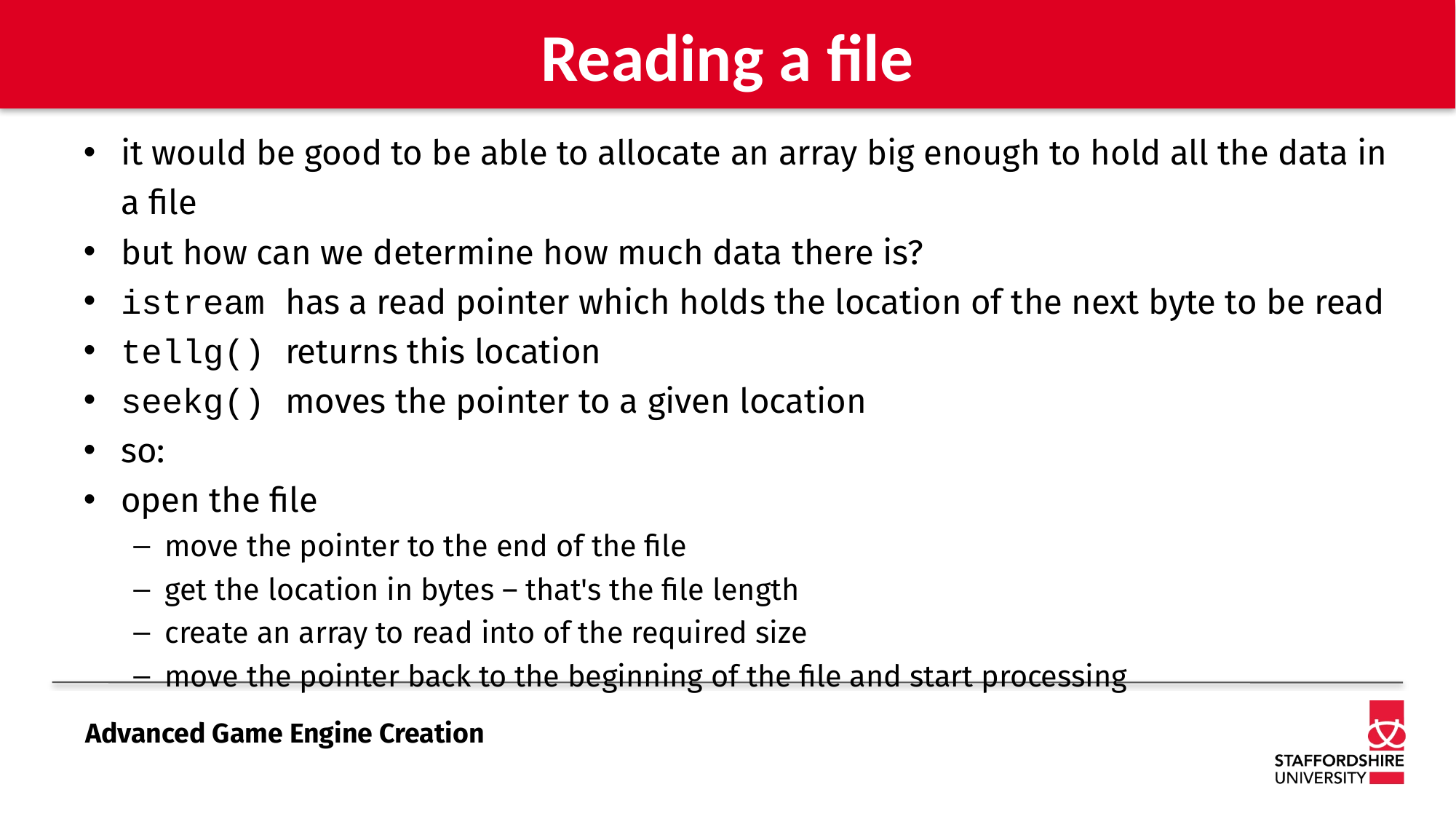

# Reading a file
it would be good to be able to allocate an array big enough to hold all the data in a file
but how can we determine how much data there is?
istream has a read pointer which holds the location of the next byte to be read
tellg() returns this location
seekg() moves the pointer to a given location
so:
open the file
move the pointer to the end of the file
get the location in bytes – that's the file length
create an array to read into of the required size
move the pointer back to the beginning of the file and start processing

Advanced Game Engine Creation